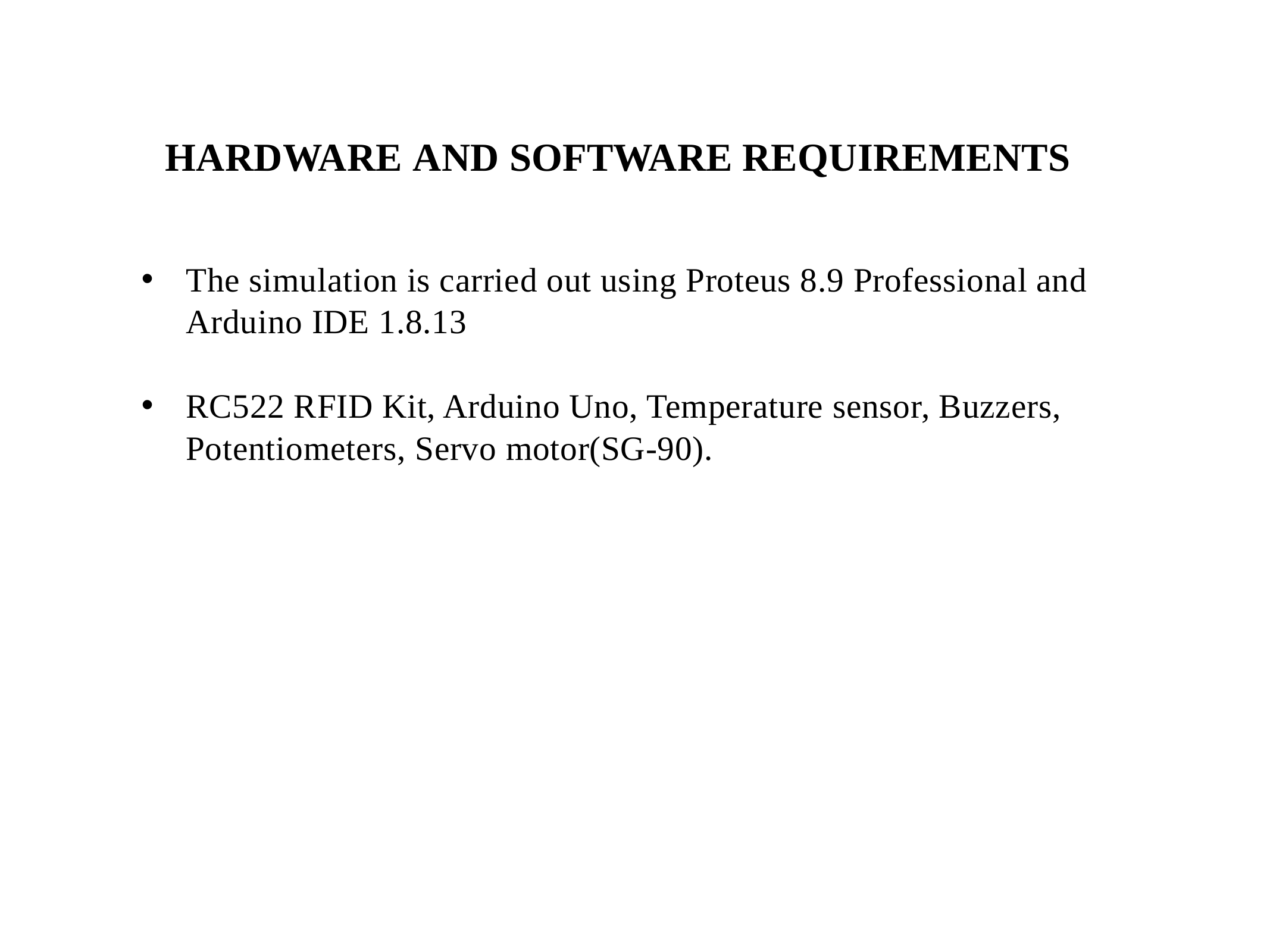

# HARDWARE AND SOFTWARE REQUIREMENTS
The simulation is carried out using Proteus 8.9 Professional and Arduino IDE 1.8.13

RC522 RFID Kit, Arduino Uno, Temperature sensor, Buzzers, Potentiometers, Servo motor(SG-90).